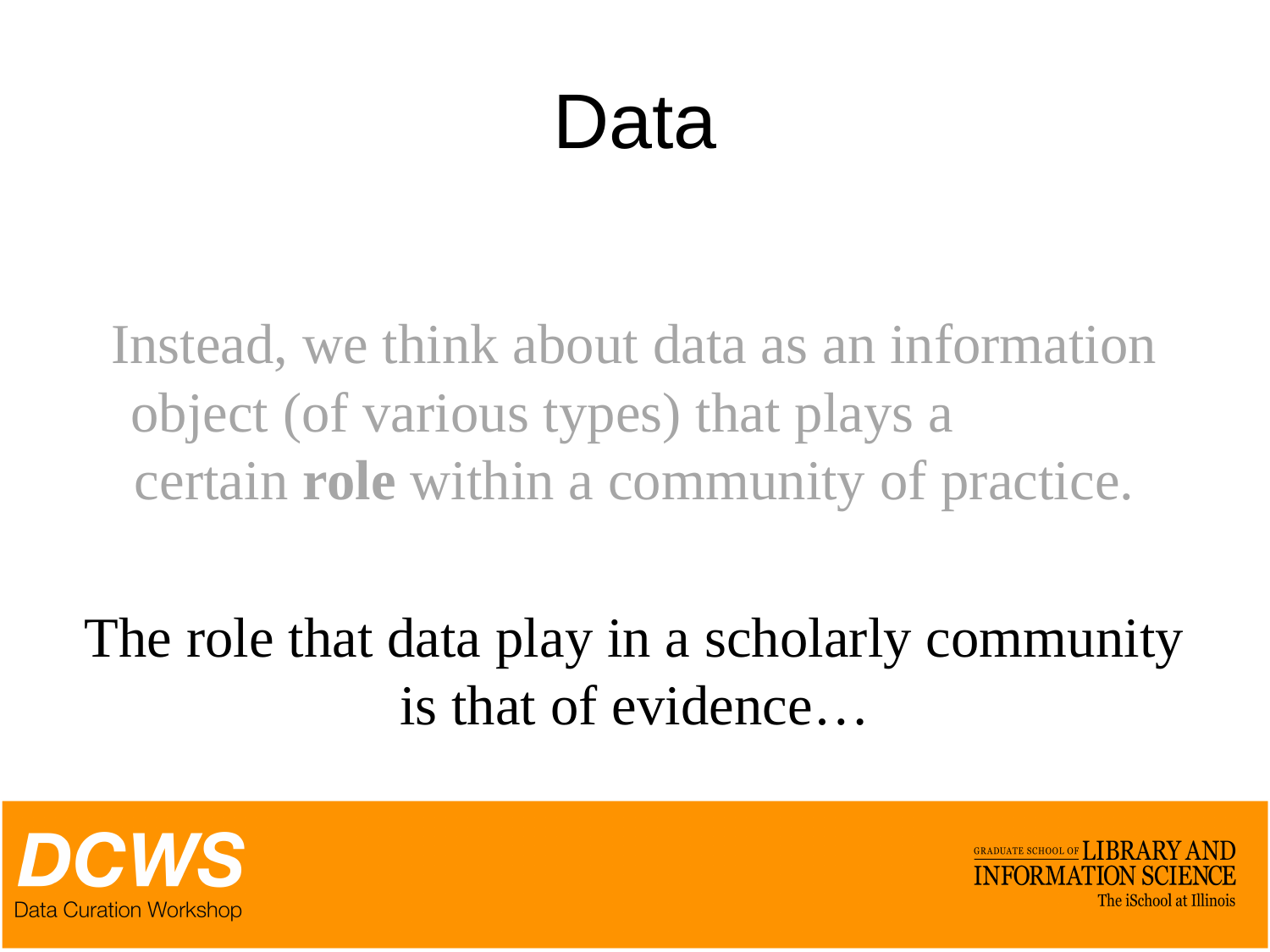

# Data

Instead, we think about data as an information object (of various types) that plays a              certain role within a community of practice.

The role that data play in a scholarly community is that of evidence…